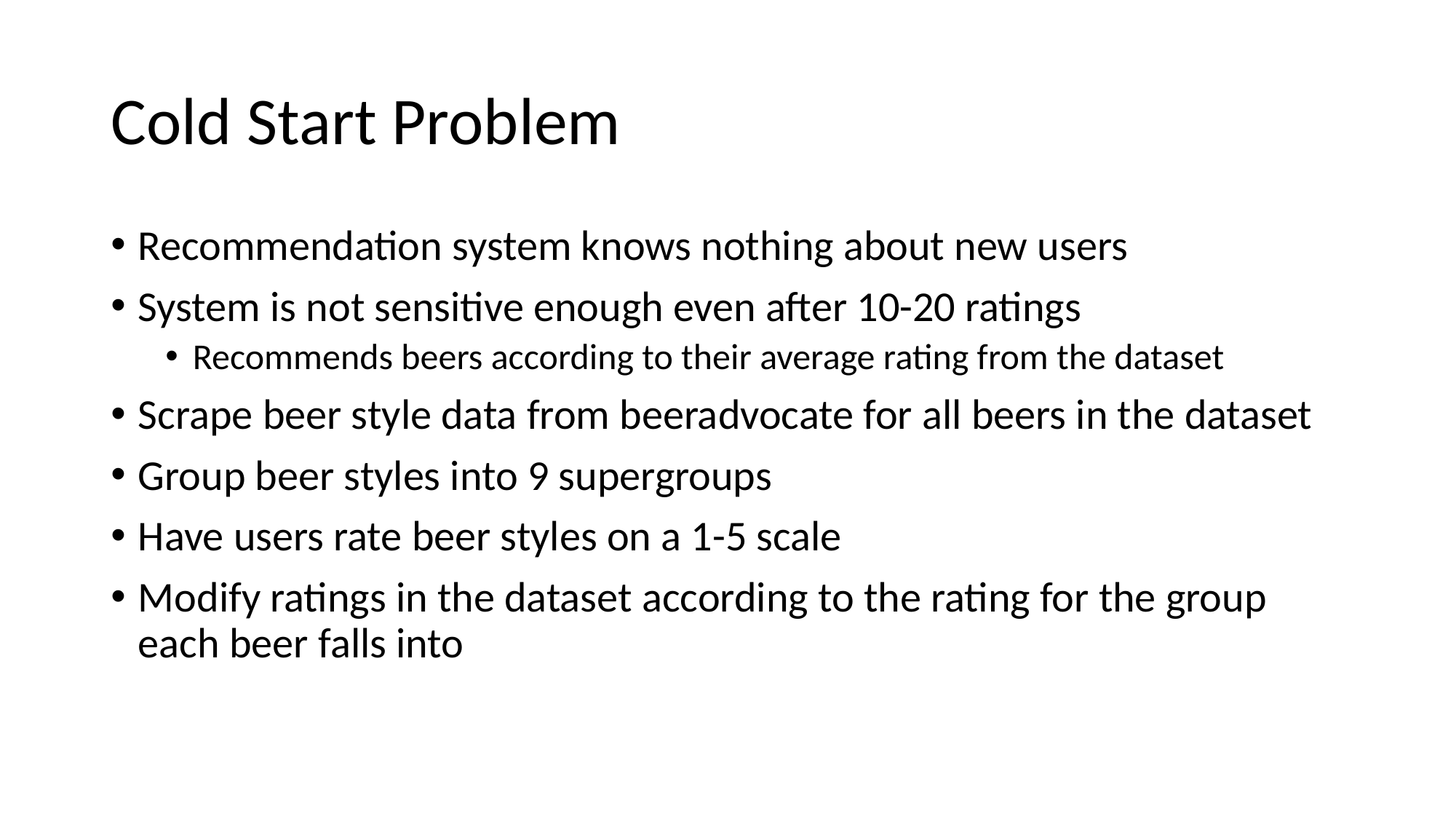

# Cold Start Problem
Recommendation system knows nothing about new users
System is not sensitive enough even after 10-20 ratings
Recommends beers according to their average rating from the dataset
Scrape beer style data from beeradvocate for all beers in the dataset
Group beer styles into 9 supergroups
Have users rate beer styles on a 1-5 scale
Modify ratings in the dataset according to the rating for the group each beer falls into